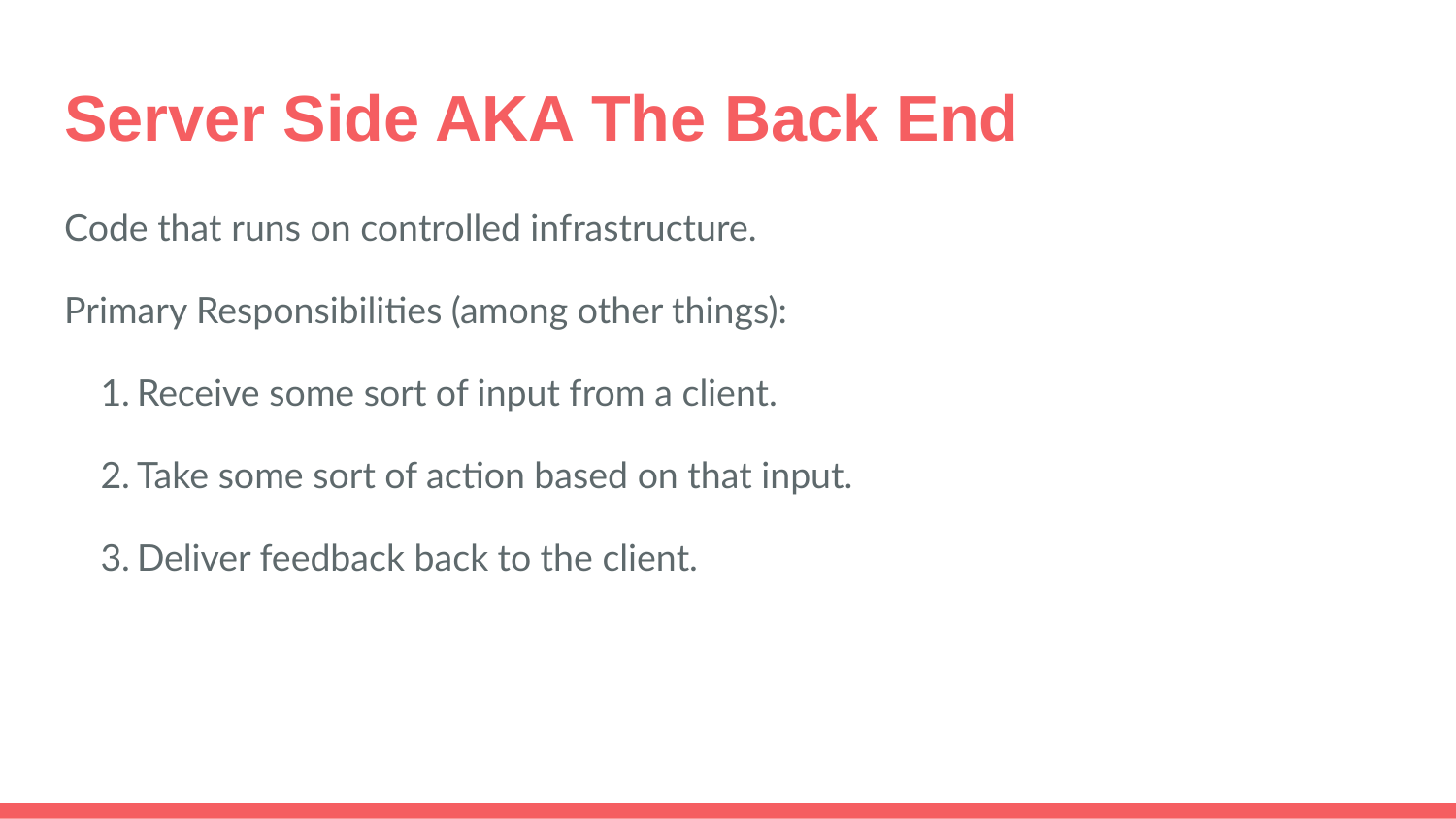

# Server Side AKA The Back End
Code that runs on controlled infrastructure.
Primary Responsibilities (among other things):
Receive some sort of input from a client.
Take some sort of action based on that input.
Deliver feedback back to the client.